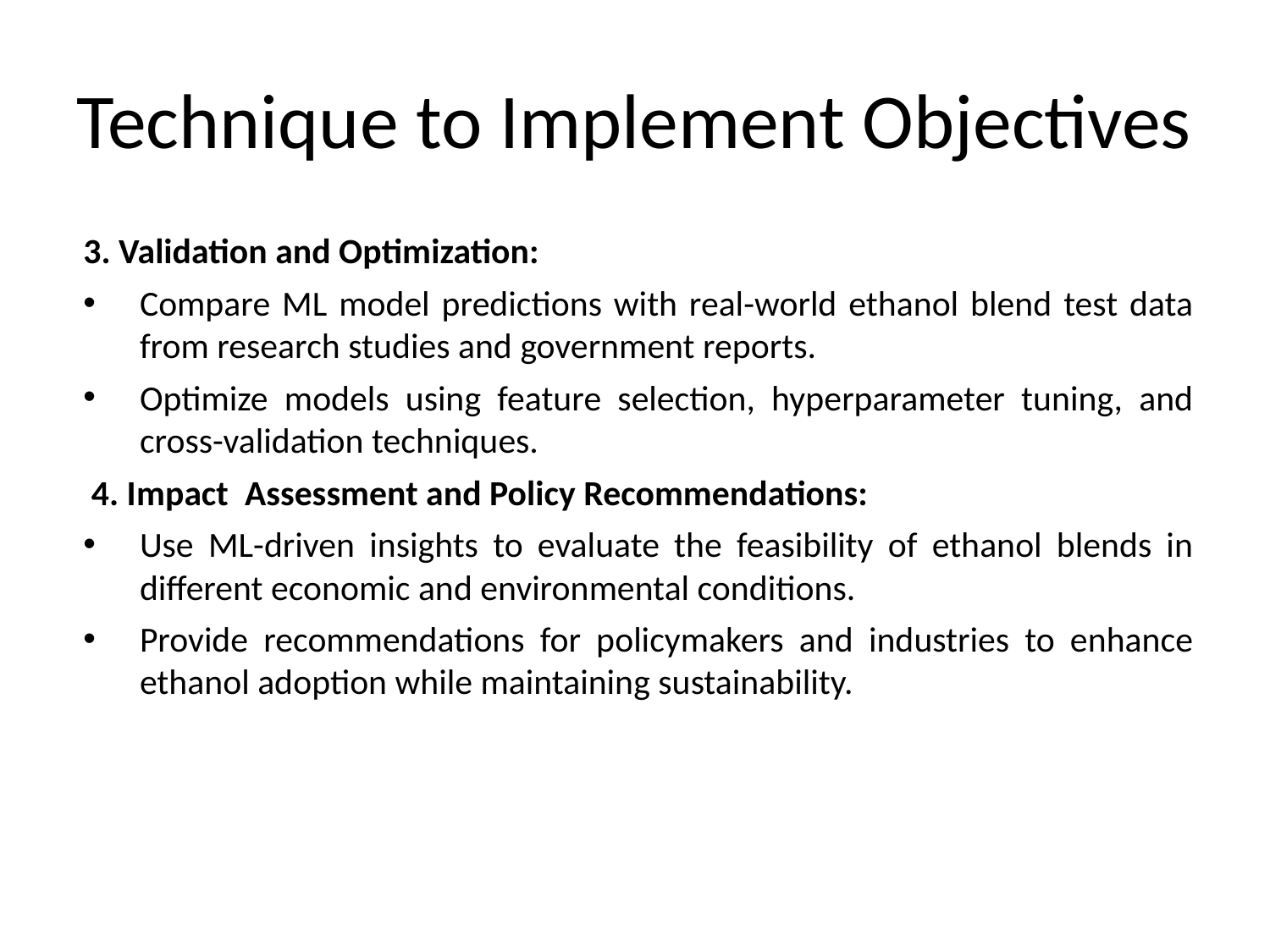

# Technique to Implement Objectives
3. Validation and Optimization:
Compare ML model predictions with real-world ethanol blend test data from research studies and government reports.
Optimize models using feature selection, hyperparameter tuning, and cross-validation techniques.
 4. Impact  Assessment and Policy Recommendations:
Use ML-driven insights to evaluate the feasibility of ethanol blends in different economic and environmental conditions.
Provide recommendations for policymakers and industries to enhance ethanol adoption while maintaining sustainability.